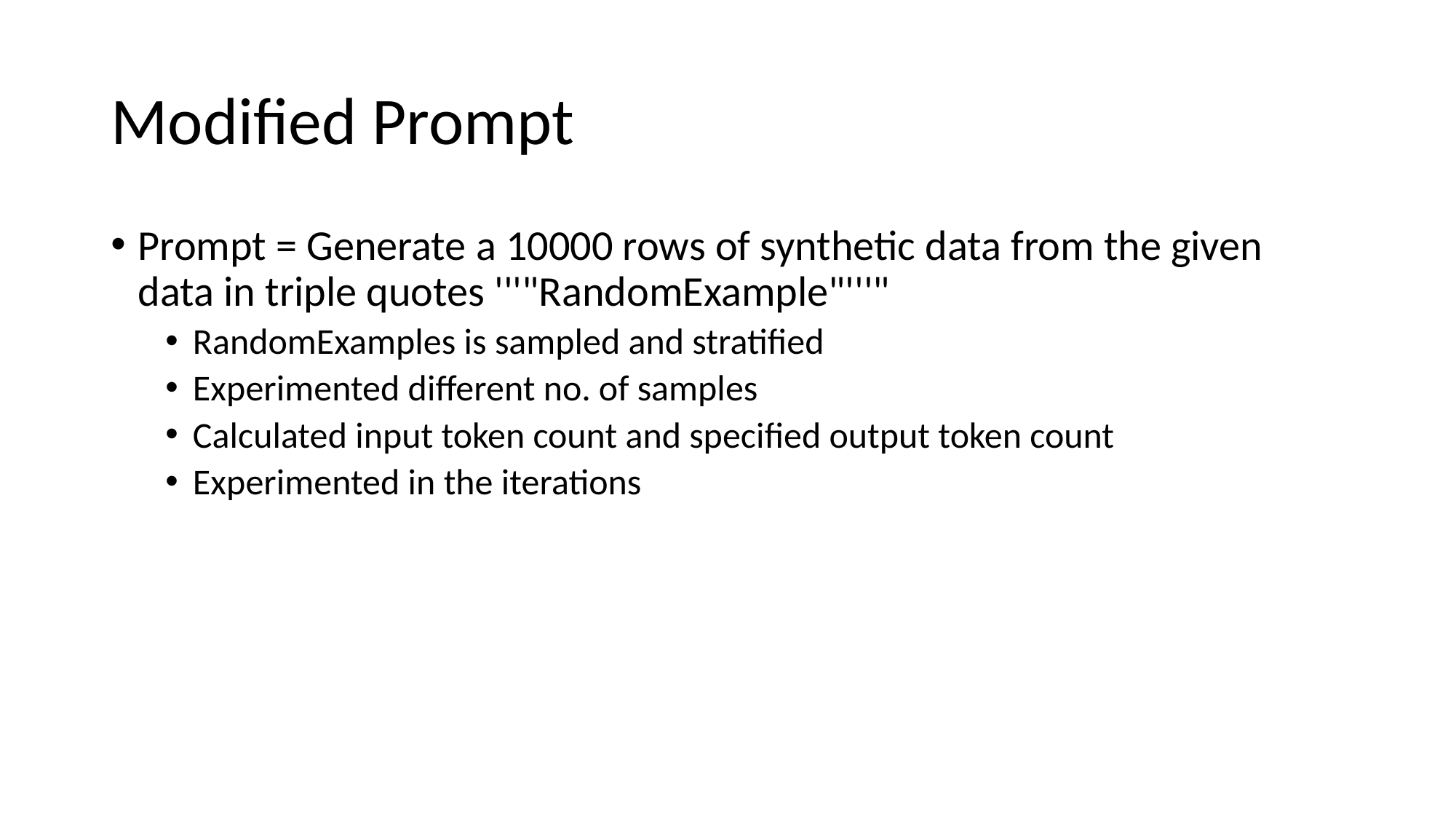

# Modified Prompt
Prompt = Generate a 10000 rows of synthetic data from the given data in triple quotes '''"RandomExample"'''"
RandomExamples is sampled and stratified
Experimented different no. of samples
Calculated input token count and specified output token count
Experimented in the iterations